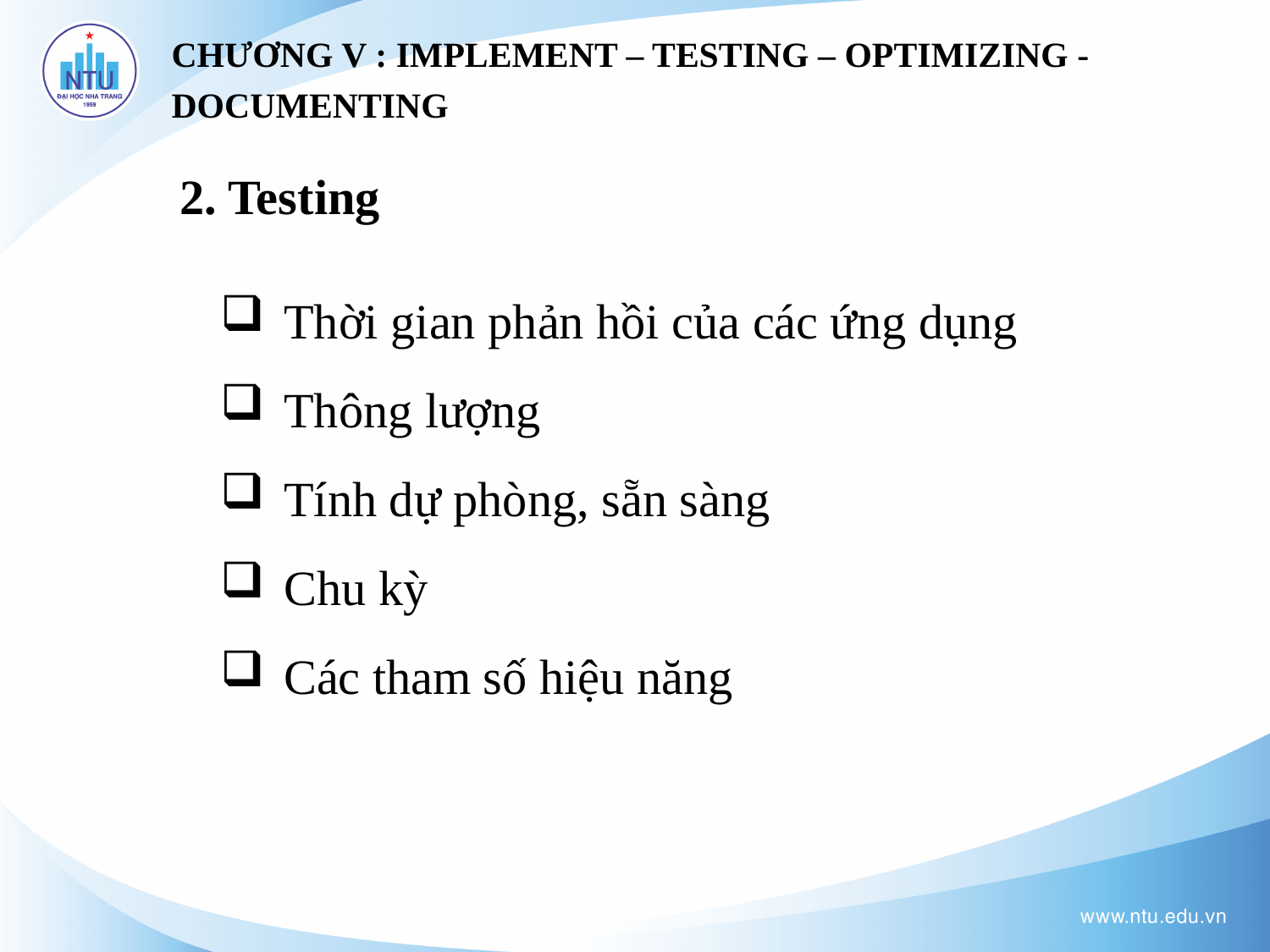

CHƯƠNG V : IMPLEMENT – TESTING – OPTIMIZING - DOCUMENTING
2. Testing
Thời gian phản hồi của các ứng dụng
Thông lượng
Tính dự phòng, sẵn sàng
Chu kỳ
Các tham số hiệu năng